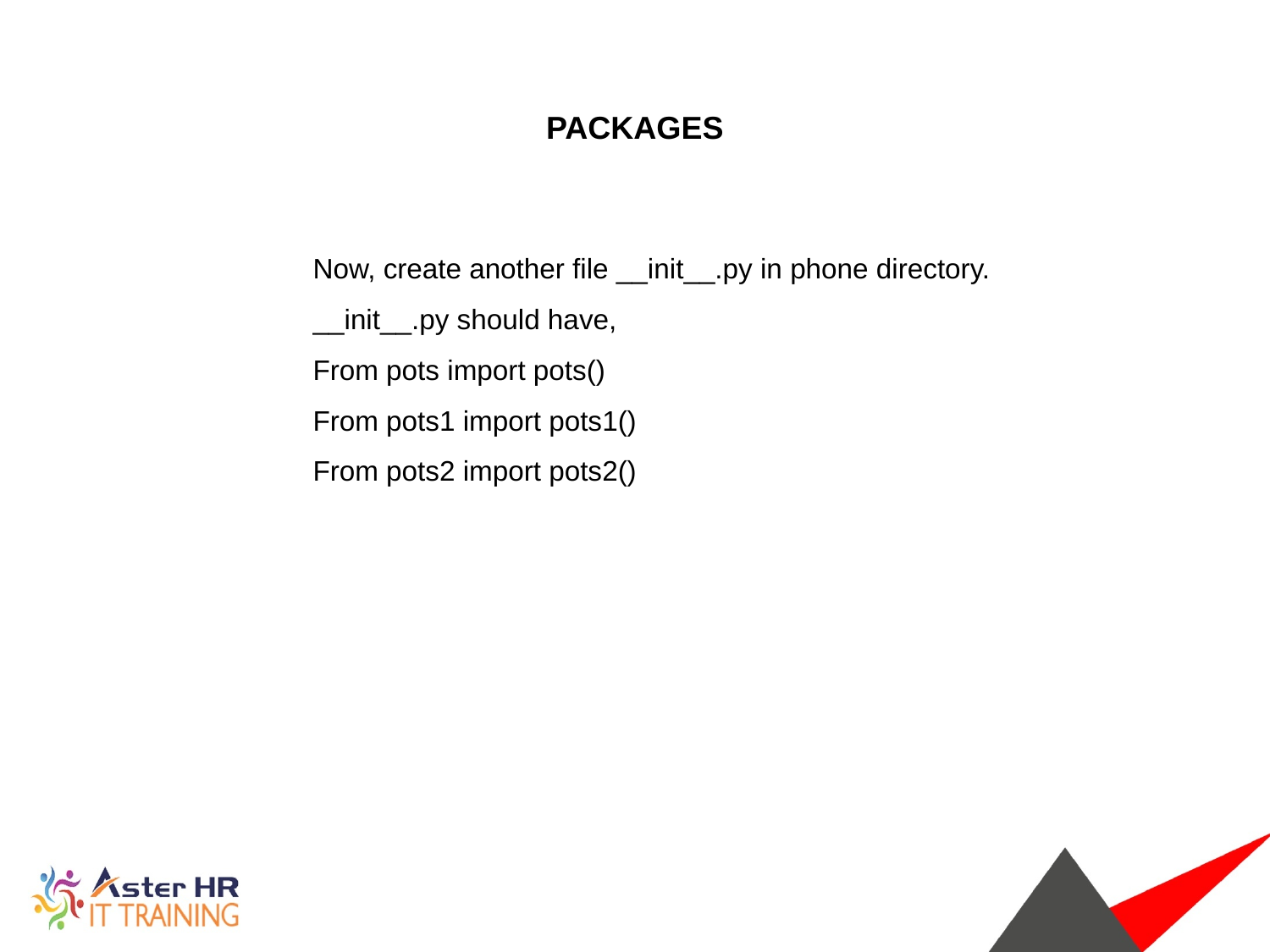

PACKAGES
Now, create another file __init__.py in phone directory.
__init__.py should have,
From pots import pots()
From pots1 import pots1()
From pots2 import pots2()